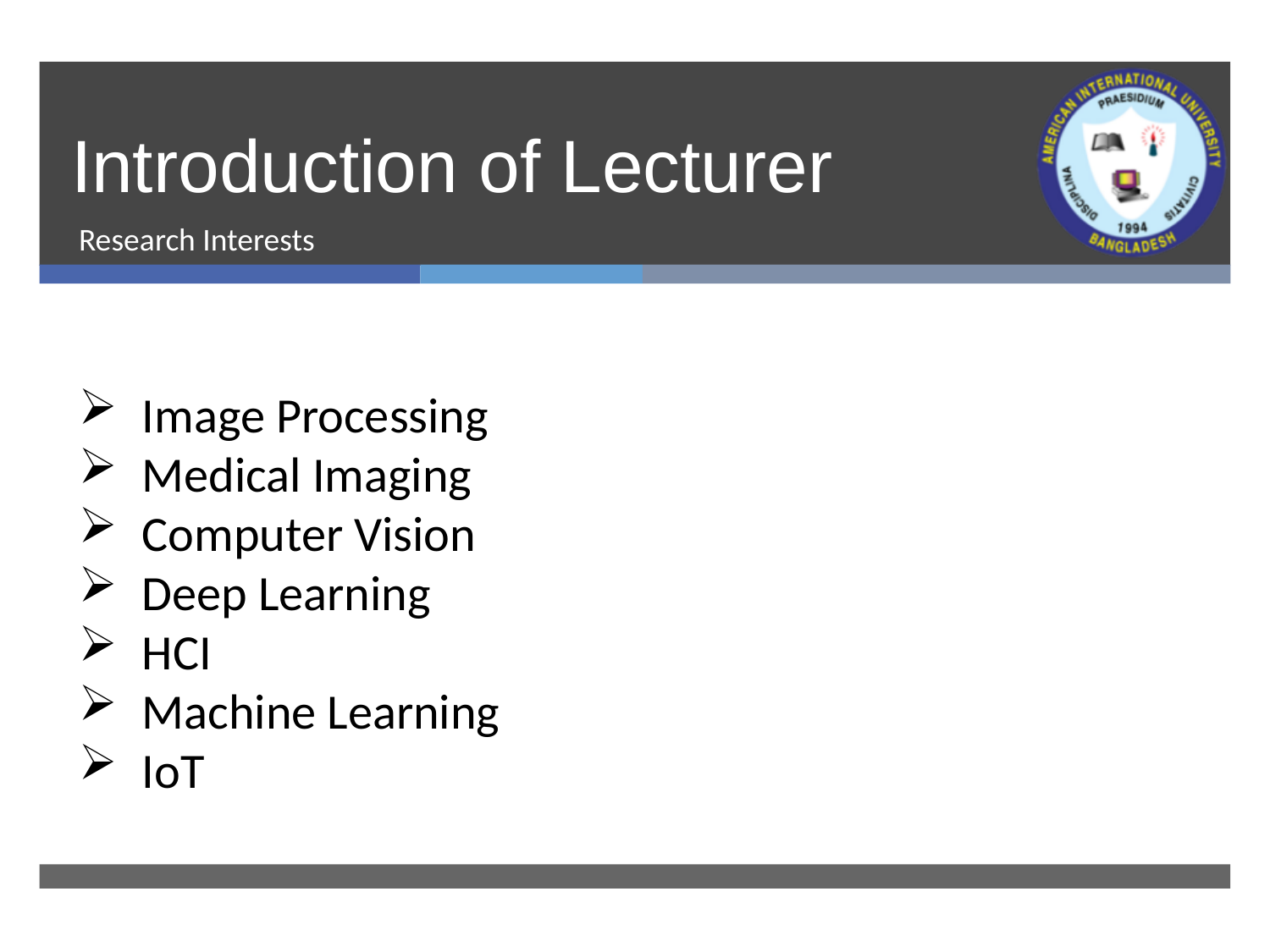

# Introduction of Lecturer
Research Interests
Image Processing
Medical Imaging
Computer Vision
Deep Learning
HCI
Machine Learning
IoT